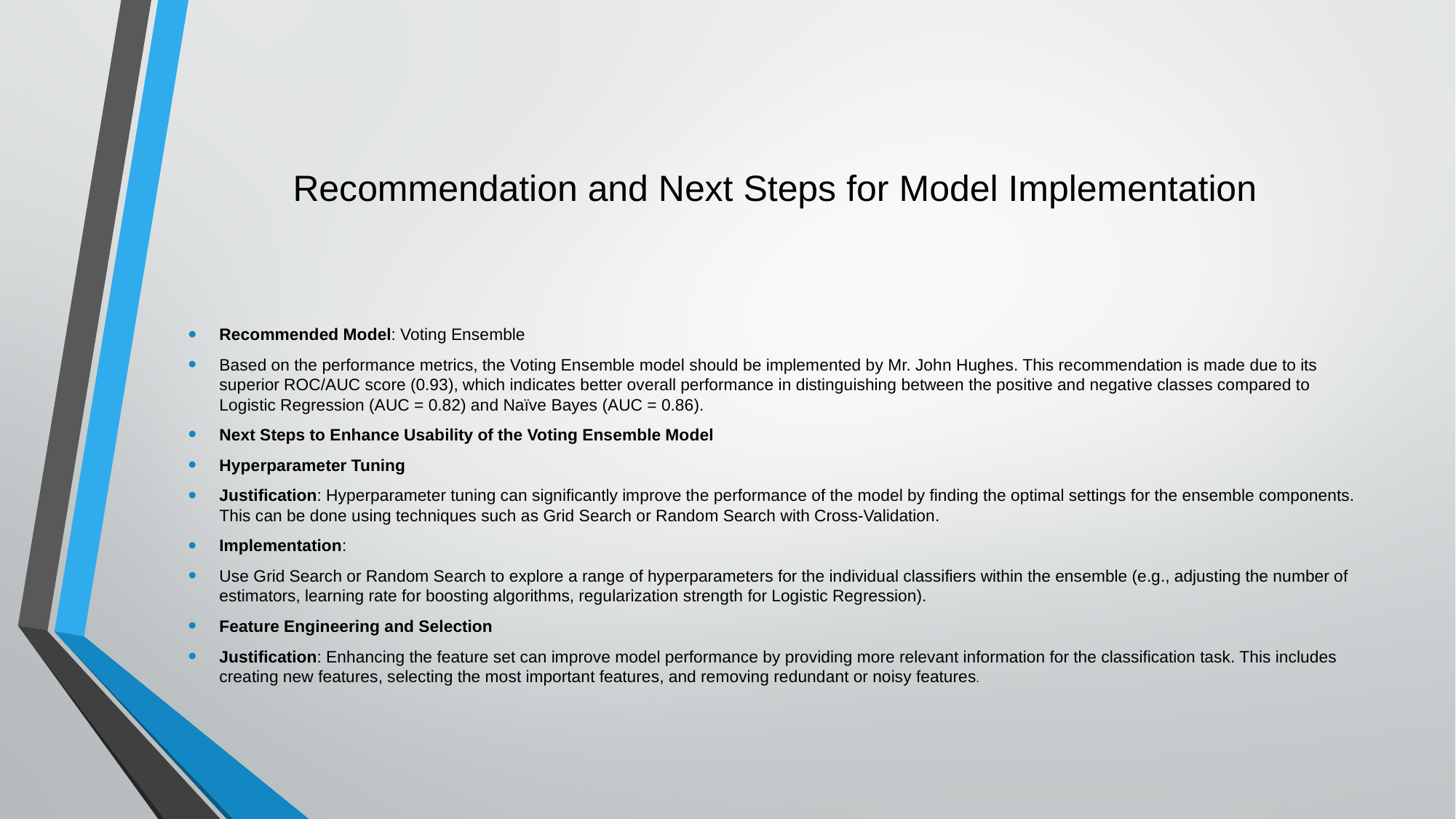

# Recommendation and Next Steps for Model Implementation
Recommended Model: Voting Ensemble
Based on the performance metrics, the Voting Ensemble model should be implemented by Mr. John Hughes. This recommendation is made due to its superior ROC/AUC score (0.93), which indicates better overall performance in distinguishing between the positive and negative classes compared to Logistic Regression (AUC = 0.82) and Naïve Bayes (AUC = 0.86).
Next Steps to Enhance Usability of the Voting Ensemble Model
Hyperparameter Tuning
Justification: Hyperparameter tuning can significantly improve the performance of the model by finding the optimal settings for the ensemble components. This can be done using techniques such as Grid Search or Random Search with Cross-Validation.
Implementation:
Use Grid Search or Random Search to explore a range of hyperparameters for the individual classifiers within the ensemble (e.g., adjusting the number of estimators, learning rate for boosting algorithms, regularization strength for Logistic Regression).
Feature Engineering and Selection
Justification: Enhancing the feature set can improve model performance by providing more relevant information for the classification task. This includes creating new features, selecting the most important features, and removing redundant or noisy features.